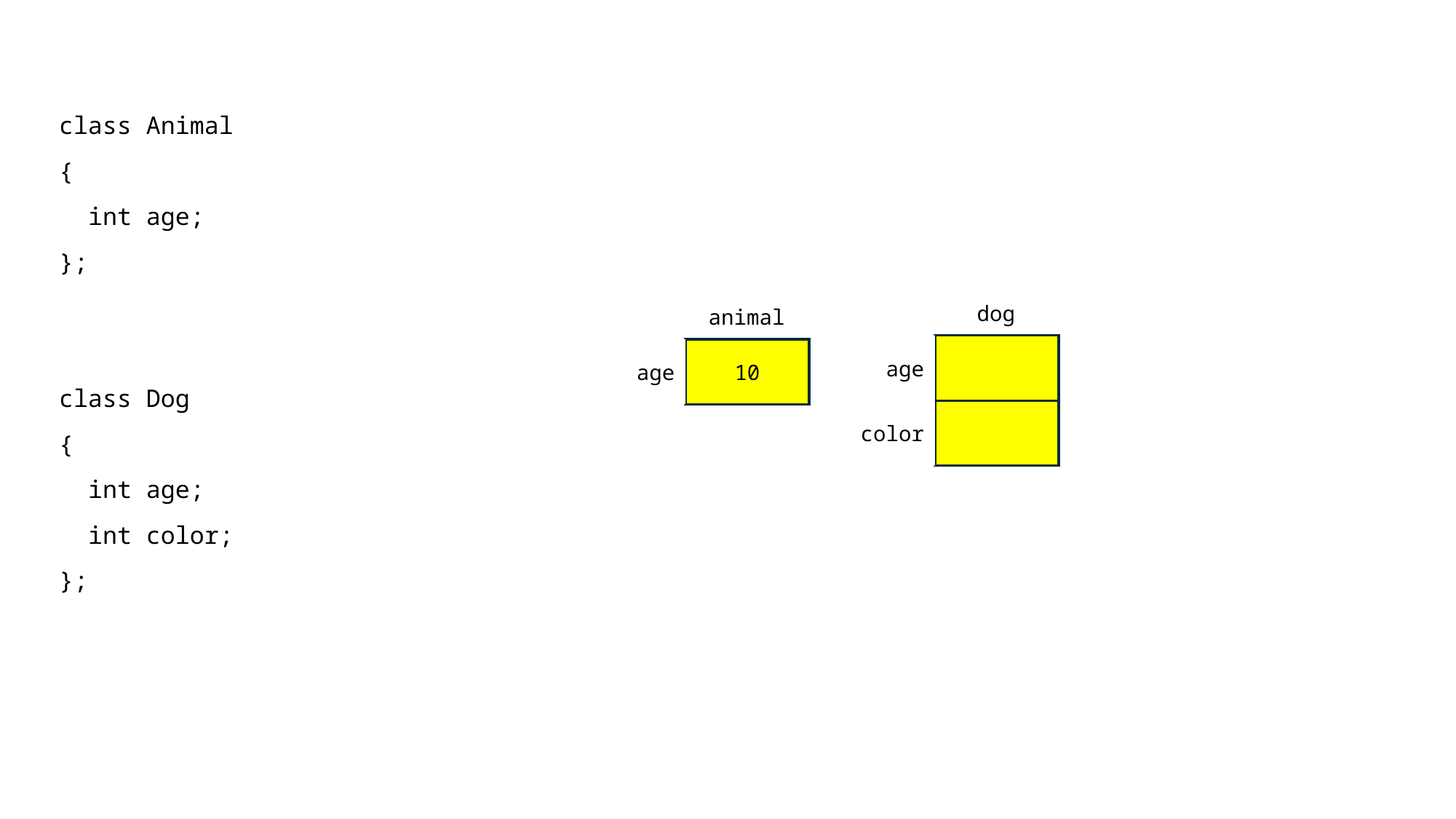

class Animal
{
  int age;
};

class Dog
{
  int age;
  int color;
};
dog
animal
age

age
10
color